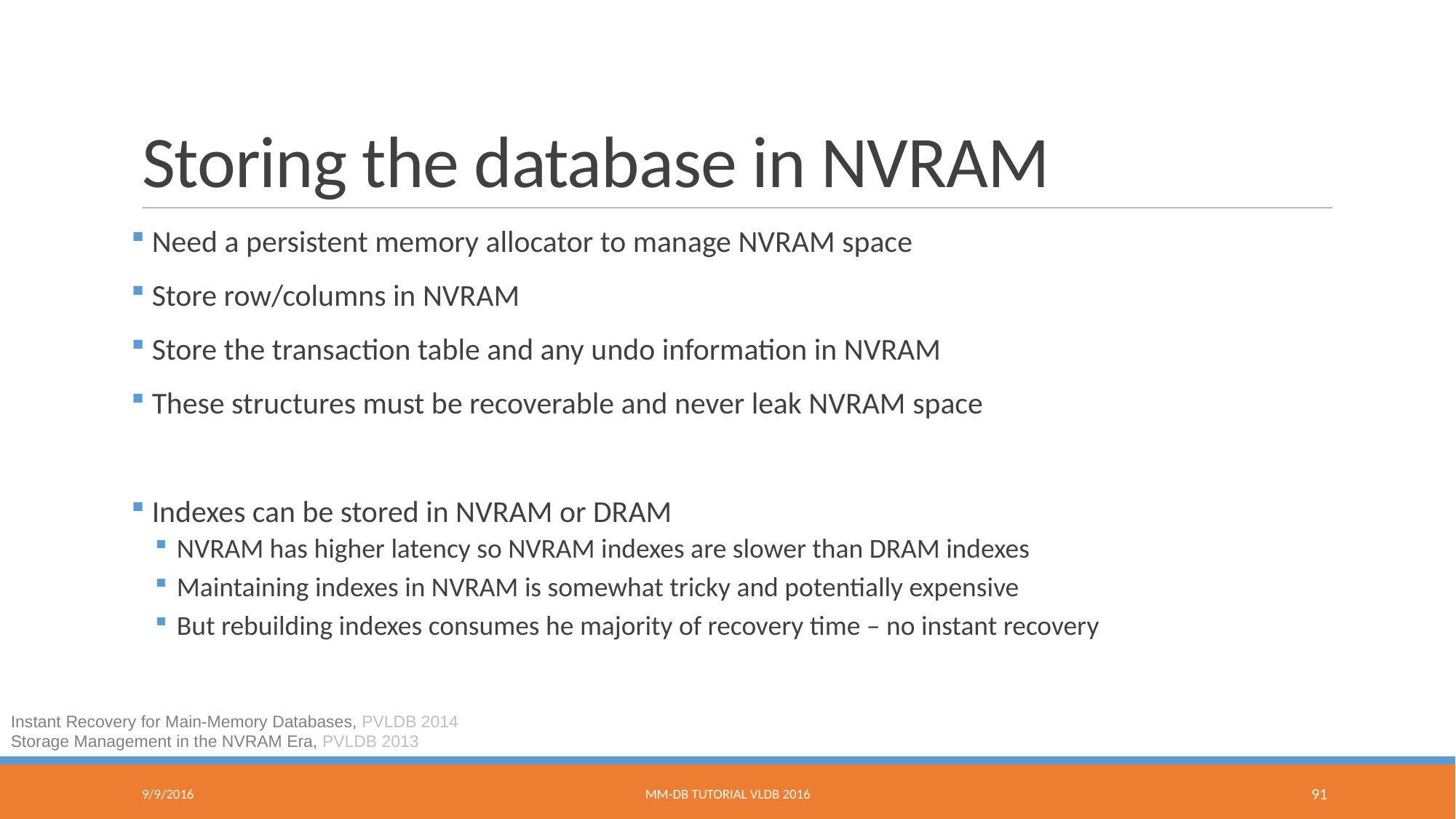

# Storing the database in NVRAM
 Need a persistent memory allocator to manage NVRAM space
 Store row/columns in NVRAM
 Store the transaction table and any undo information in NVRAM
 These structures must be recoverable and never leak NVRAM space

 Indexes can be stored in NVRAM or DRAM
NVRAM has higher latency so NVRAM indexes are slower than DRAM indexes
Maintaining indexes in NVRAM is somewhat tricky and potentially expensive
But rebuilding indexes consumes he majority of recovery time – no instant recovery
Instant Recovery for Main-Memory Databases, PVLDB 2014
Storage Management in the NVRAM Era, PVLDB 2013
9/9/2016
MM-DB Tutorial VLDB 2016
91